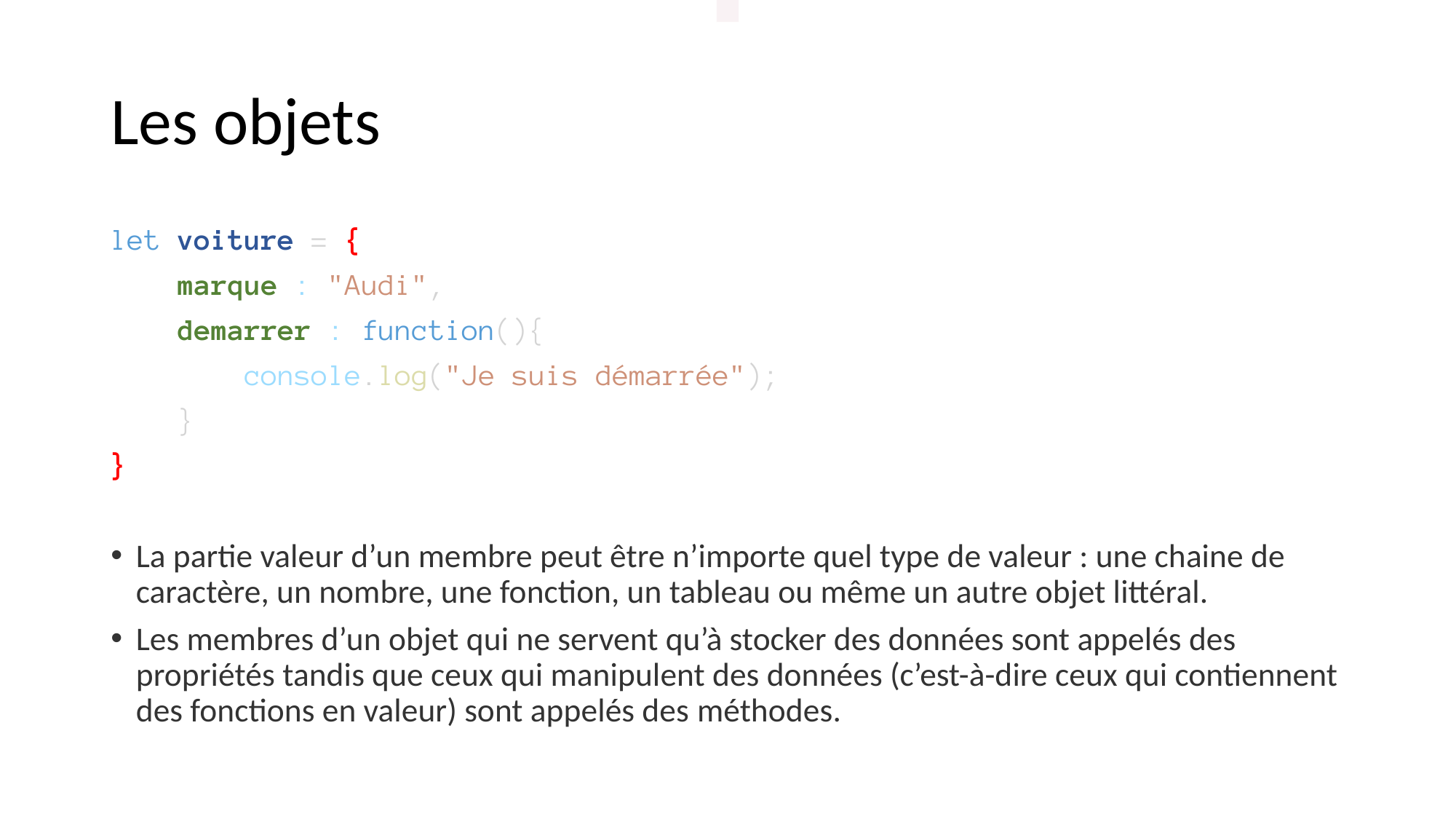

# Les objets
let voiture = {
    marque : "Audi",
    demarrer : function(){
        console.log("Je suis démarrée");
    }
}

La partie valeur d’un membre peut être n’importe quel type de valeur : une chaine de caractère, un nombre, une fonction, un tableau ou même un autre objet littéral.
Les membres d’un objet qui ne servent qu’à stocker des données sont appelés des propriétés tandis que ceux qui manipulent des données (c’est-à-dire ceux qui contiennent des fonctions en valeur) sont appelés des méthodes.